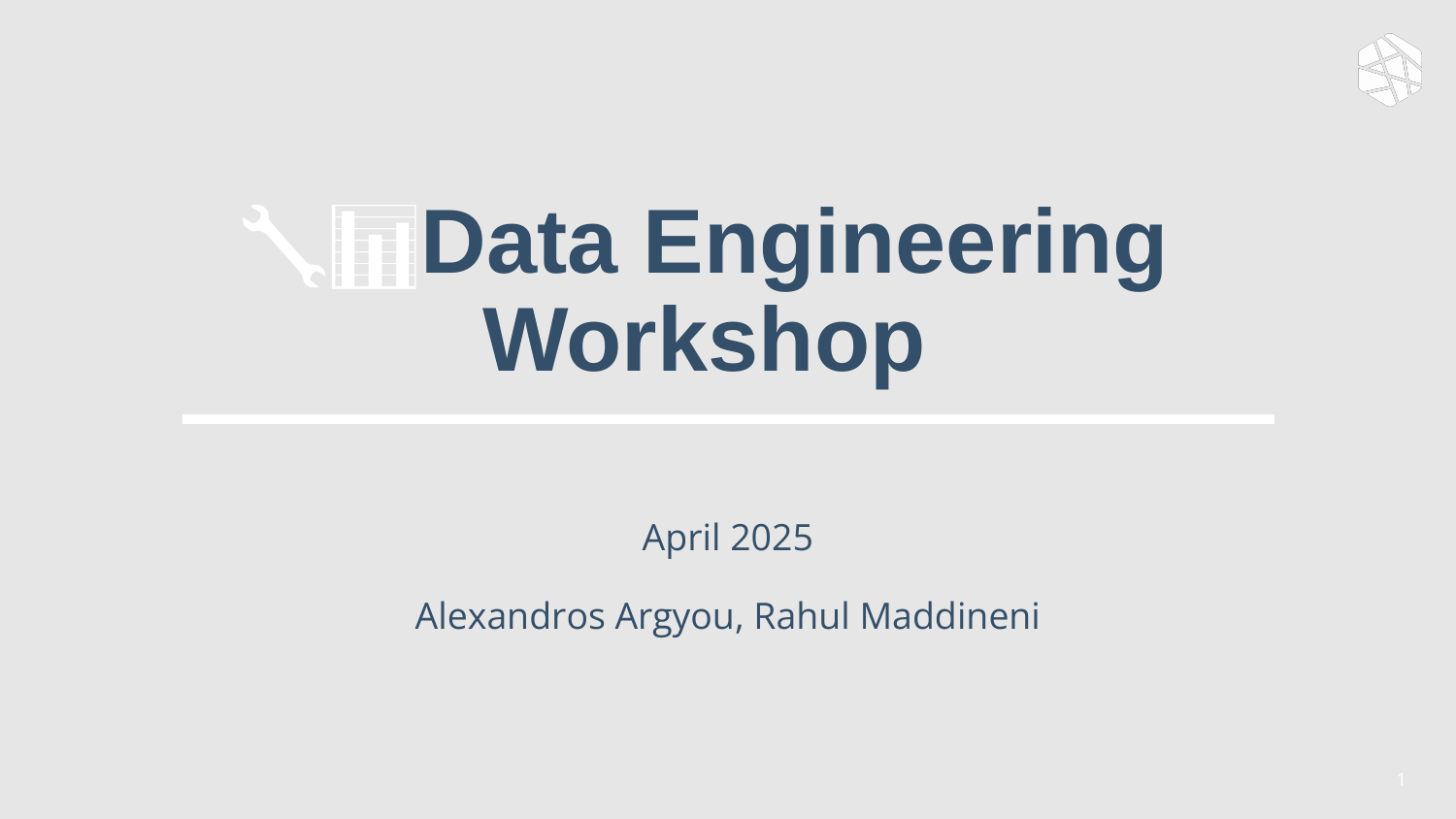

# 🔧📊Data Engineering Workshop

April 2025

Alexandros Argyou, Rahul Maddineni

1